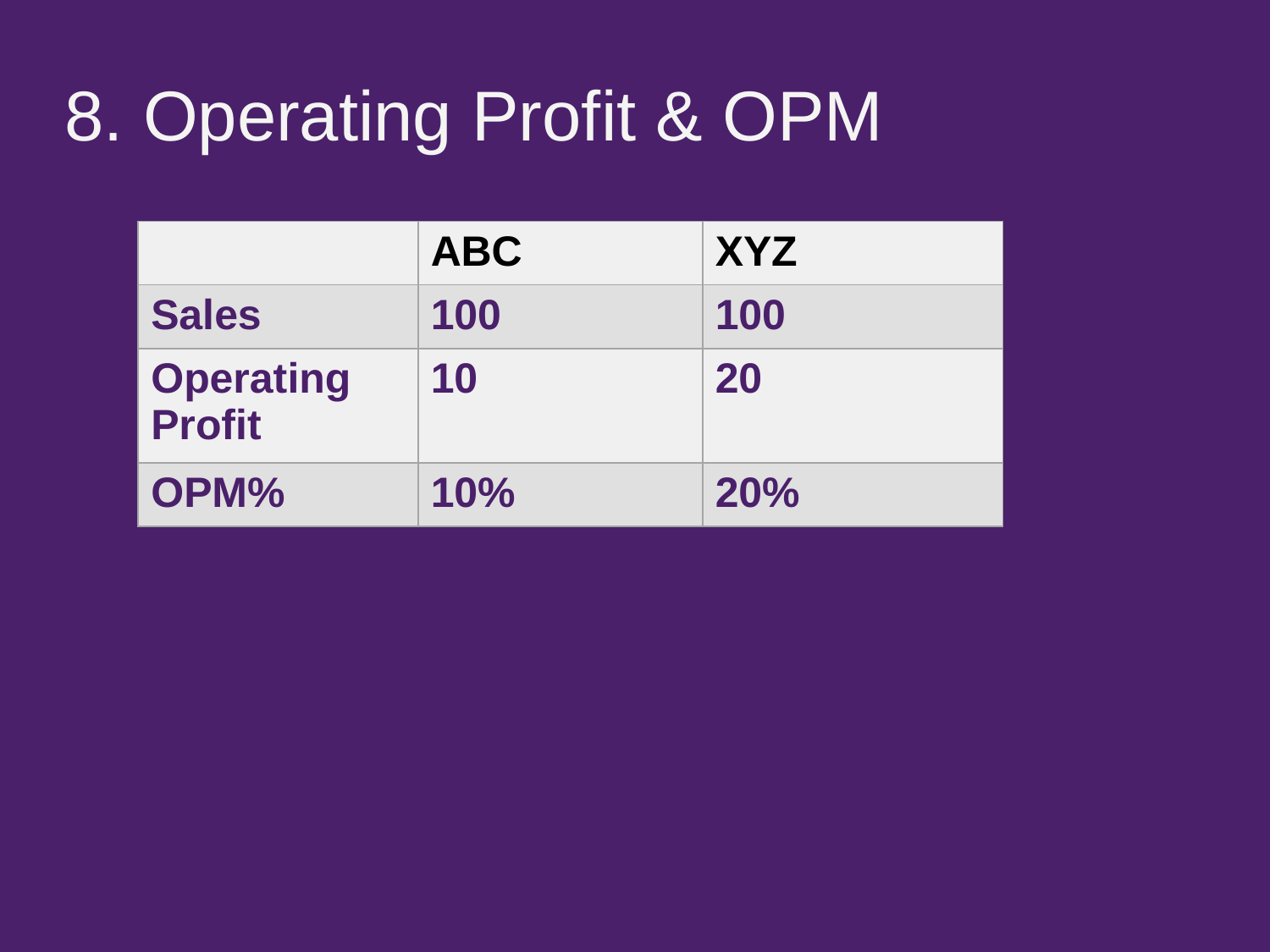

8. Operating Profit & OPM
|  | ABC | XYZ |
| --- | --- | --- |
| Sales | 100 | 100 |
| Operating Profit | 10 | 20 |
| OPM% | 10% | 20% |